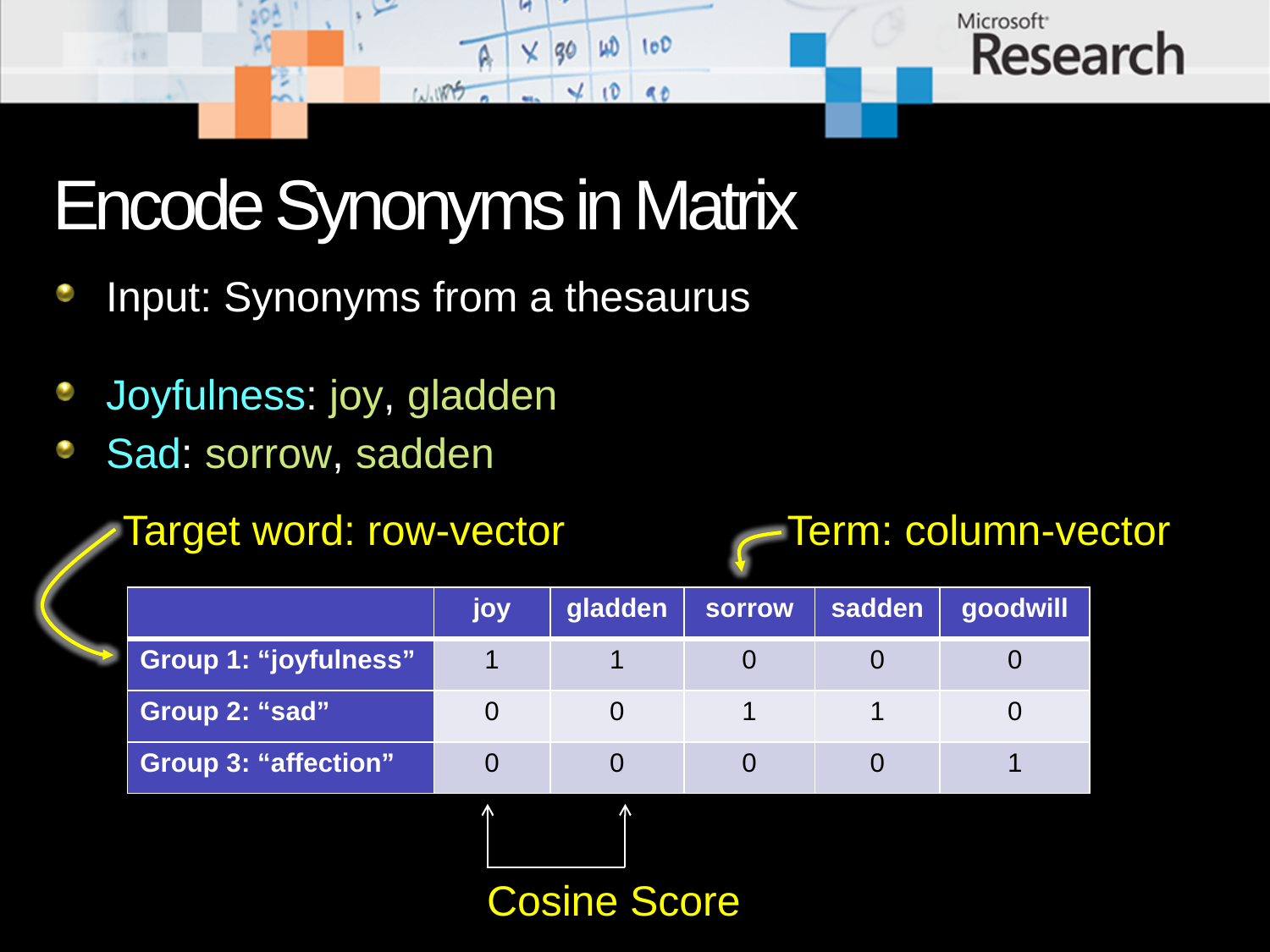

# Encode Synonyms in Matrix
Input: Synonyms from a thesaurus

Joyfulness: joy, gladden
Sad: sorrow, sadden
Target word: row-vector

Term: column-vector

|  | joy | gladden | sorrow | sadden | goodwill |
| --- | --- | --- | --- | --- | --- |
| Group 1: “joyfulness” | 1 | 1 | 0 | 0 | 0 |
| Group 2: “sad” | 0 | 0 | 1 | 1 | 0 |
| Group 3: “affection” | 0 | 0 | 0 | 0 | 1 |
Cosine Score